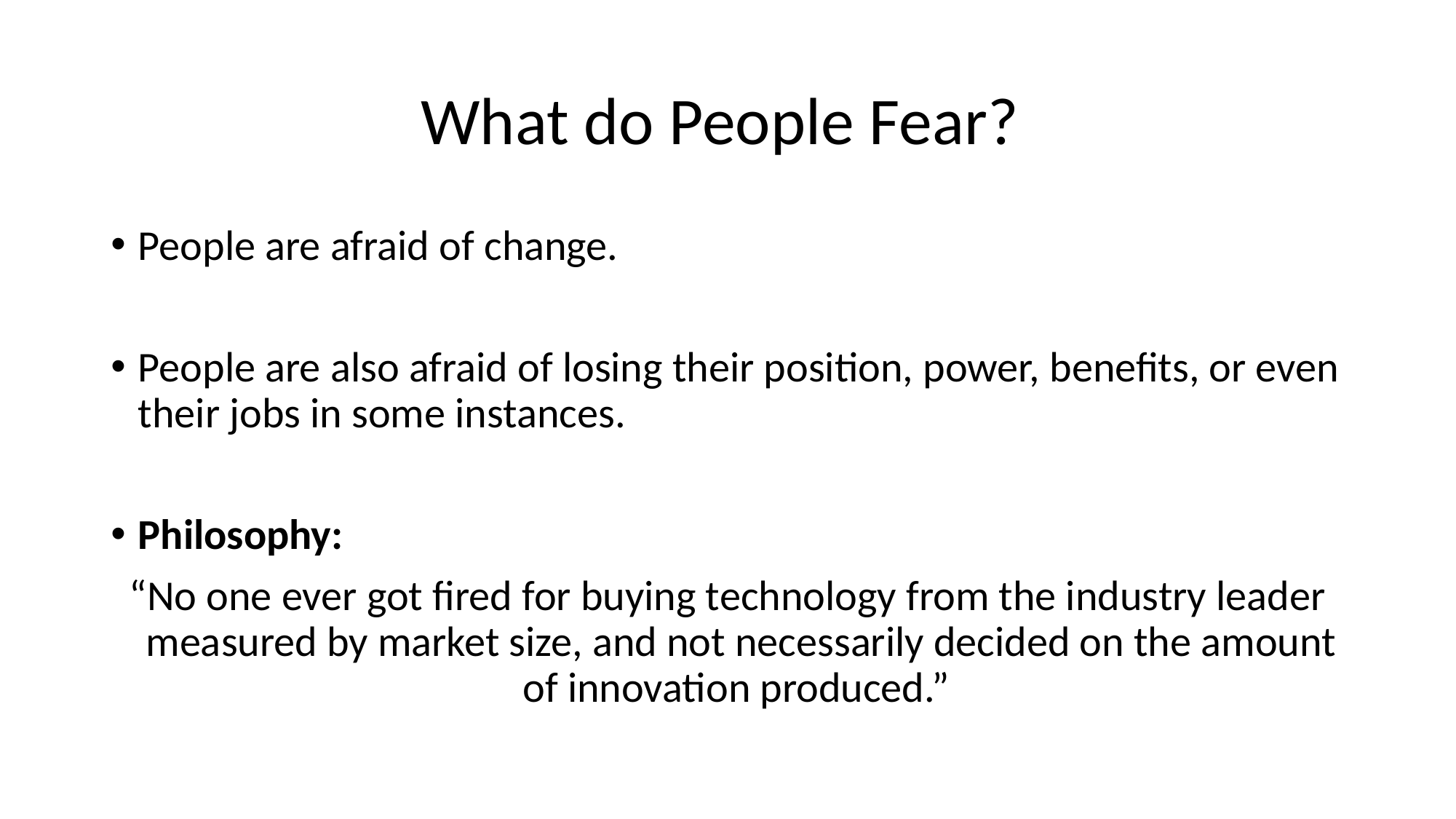

# What do People Fear?
People are afraid of change.

People are also afraid of losing their position, power, benefits, or even their jobs in some instances.

Philosophy:
“No one ever got fired for buying technology from the industry leader measured by market size, and not necessarily decided on the amount of innovation produced.”